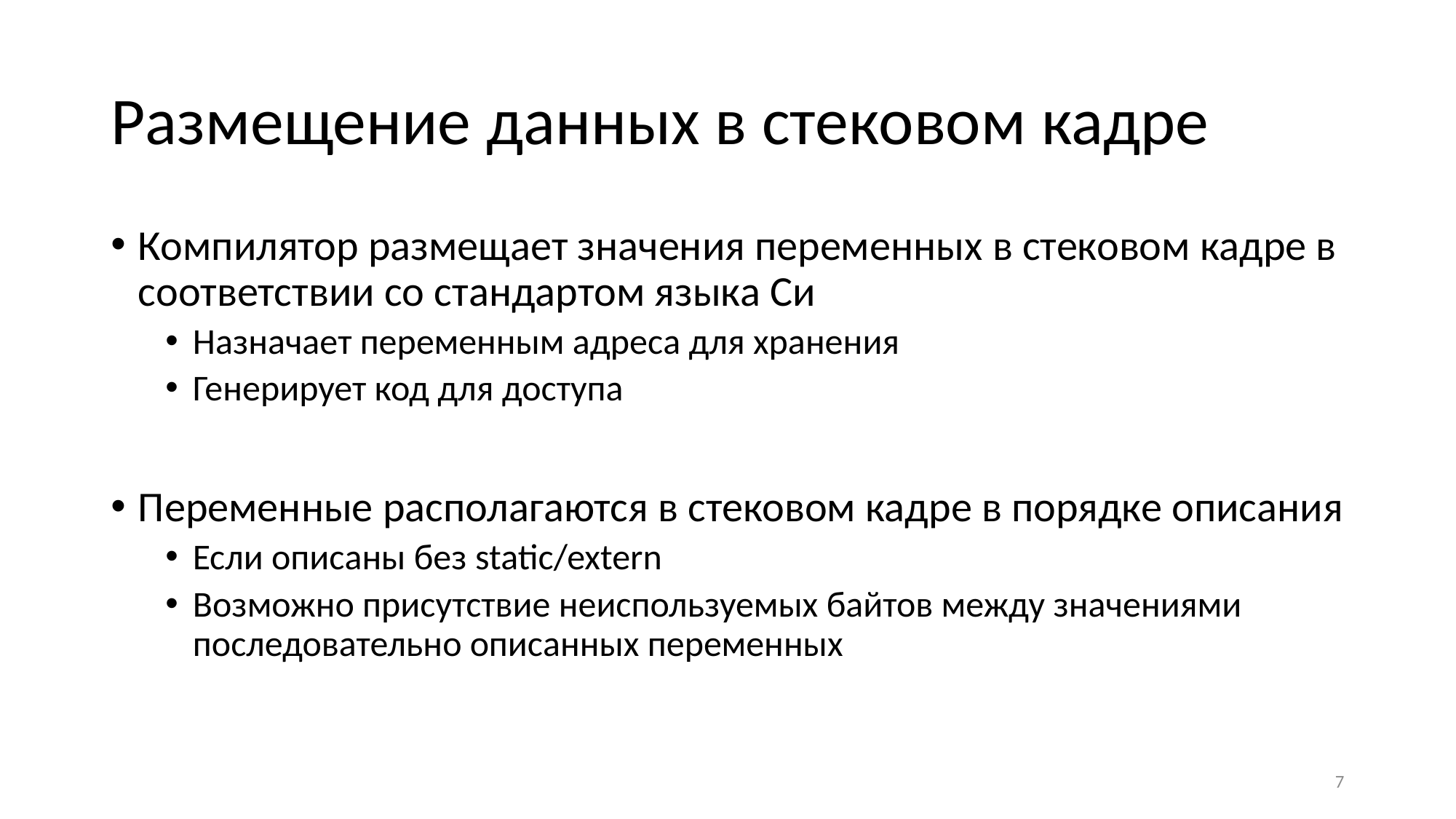

# Размещение данных в стековом кадре
Компилятор размещает значения переменных в стековом кадре в соответствии со стандартом языка Си
Назначает переменным адреса для хранения
Генерирует код для доступа

Переменные располагаются в стековом кадре в порядке описания
Если описаны без static/extern
Возможно присутствие неиспользуемых байтов между значениями последовательно описанных переменных
7